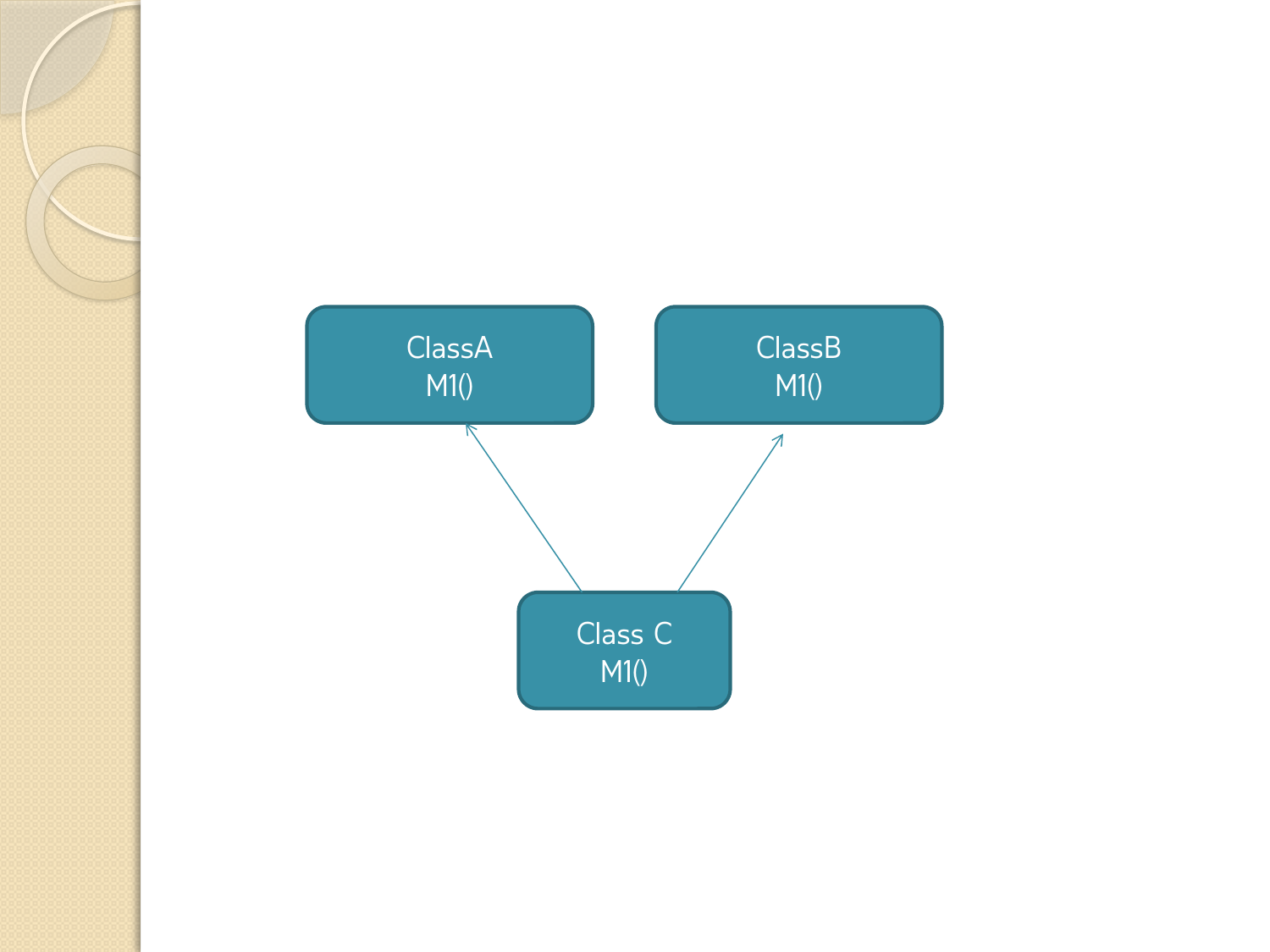

#

ClassA
M1()
ClassB
M1()
Class C
M1()